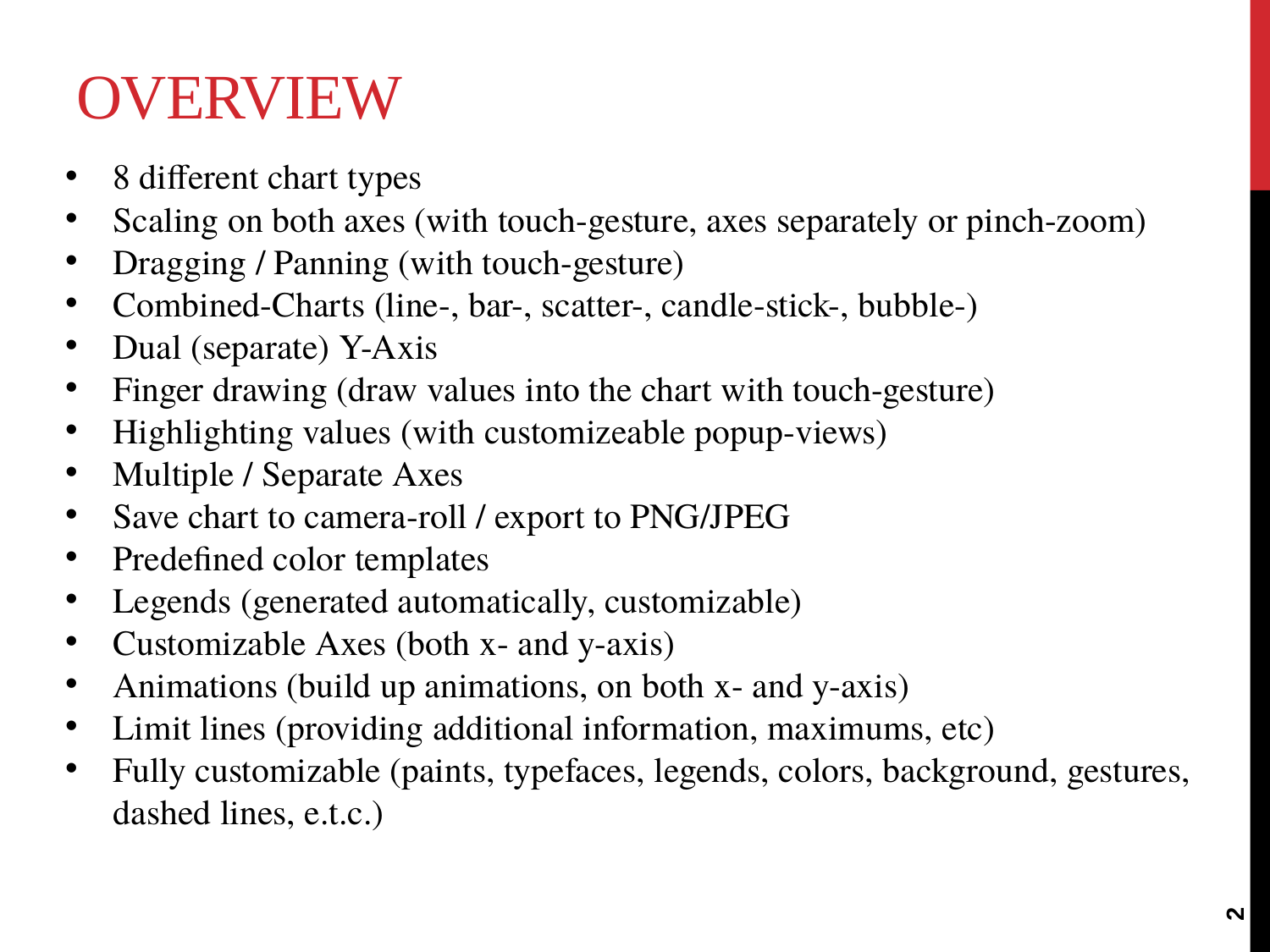

# Overview
8 different chart types
Scaling on both axes (with touch-gesture, axes separately or pinch-zoom)
Dragging / Panning (with touch-gesture)
Combined-Charts (line-, bar-, scatter-, candle-stick-, bubble-)
Dual (separate) Y-Axis
Finger drawing (draw values into the chart with touch-gesture)
Highlighting values (with customizeable popup-views)
Multiple / Separate Axes
Save chart to camera-roll / export to PNG/JPEG
Predefined color templates
Legends (generated automatically, customizable)
Customizable Axes (both x- and y-axis)
Animations (build up animations, on both x- and y-axis)
Limit lines (providing additional information, maximums, etc)
Fully customizable (paints, typefaces, legends, colors, background, gestures, dashed lines, e.t.c.)

2